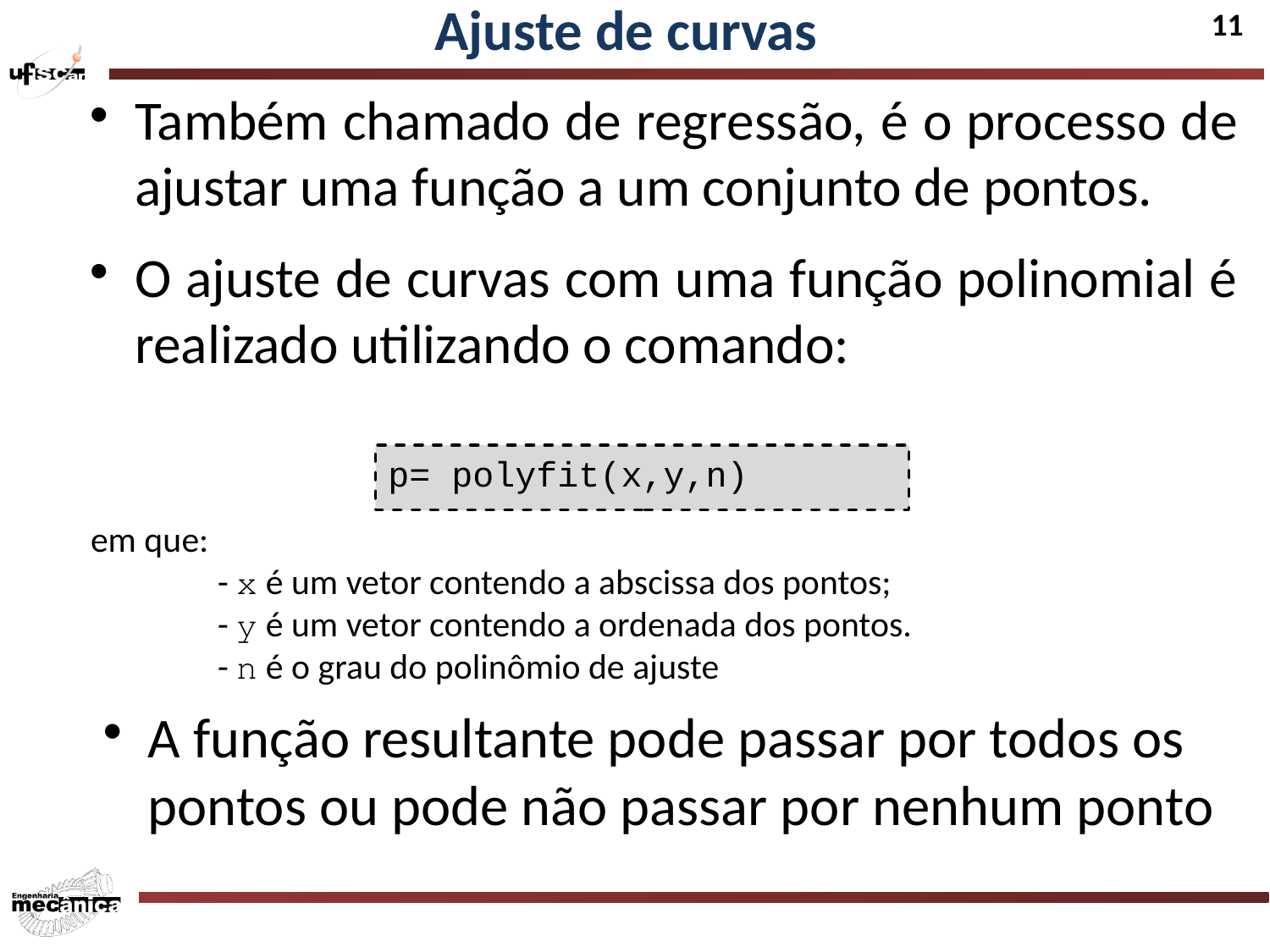

Ajuste de curvas
Também chamado de regressão, é o processo de ajustar uma função a um conjunto de pontos.
O ajuste de curvas com uma função polinomial é realizado utilizando o comando:
p= polyfit(x,y,n)
em que:
	- x é um vetor contendo a abscissa dos pontos;
 	- y é um vetor contendo a ordenada dos pontos.
	- n é o grau do polinômio de ajuste
A função resultante pode passar por todos os pontos ou pode não passar por nenhum ponto